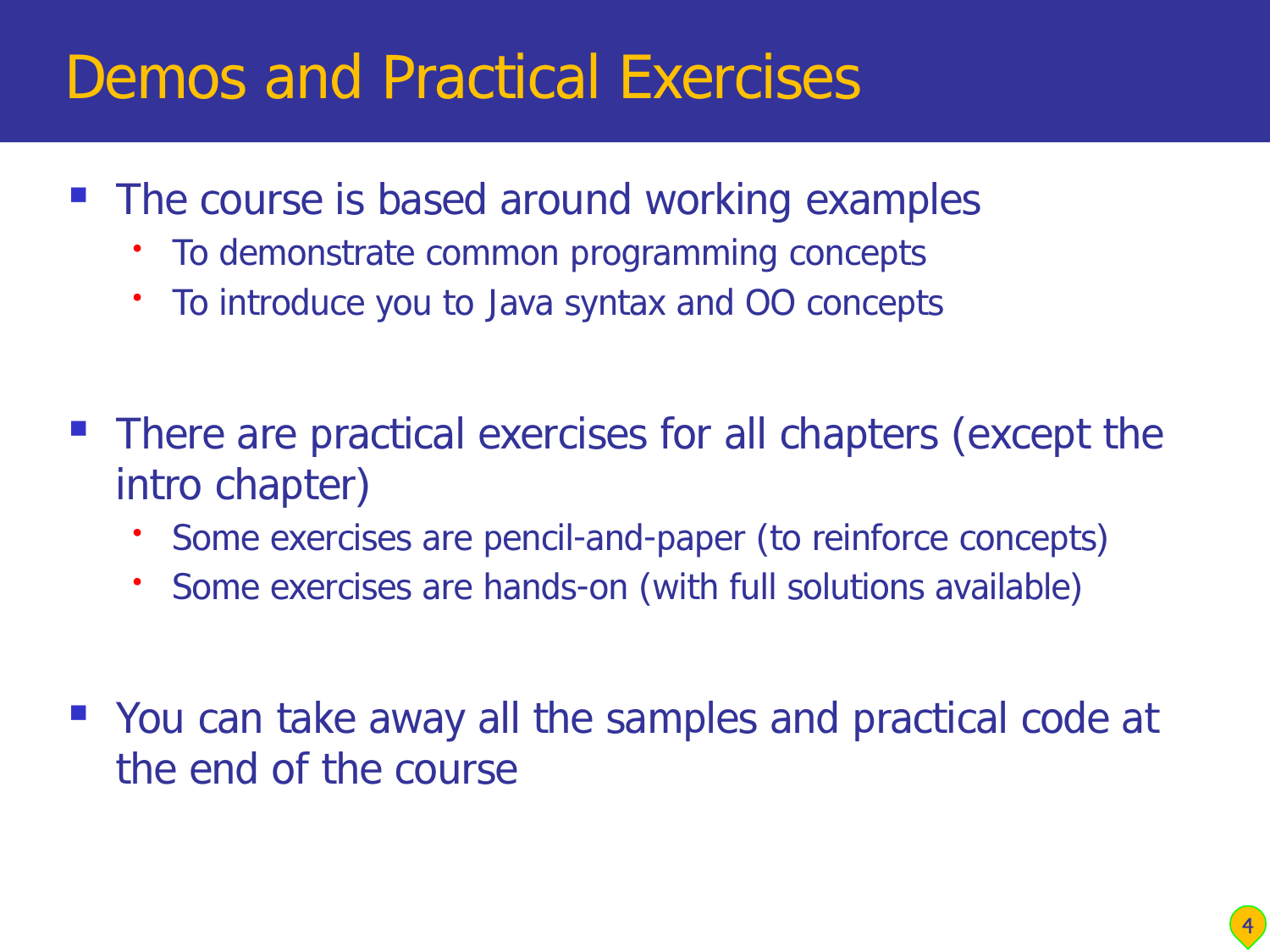

# Demos and Practical Exercises
The course is based around working examples
To demonstrate common programming concepts
To introduce you to Java syntax and OO concepts

There are practical exercises for all chapters (except the intro chapter)
Some exercises are pencil-and-paper (to reinforce concepts)
Some exercises are hands-on (with full solutions available)

You can take away all the samples and practical code at the end of the course
4